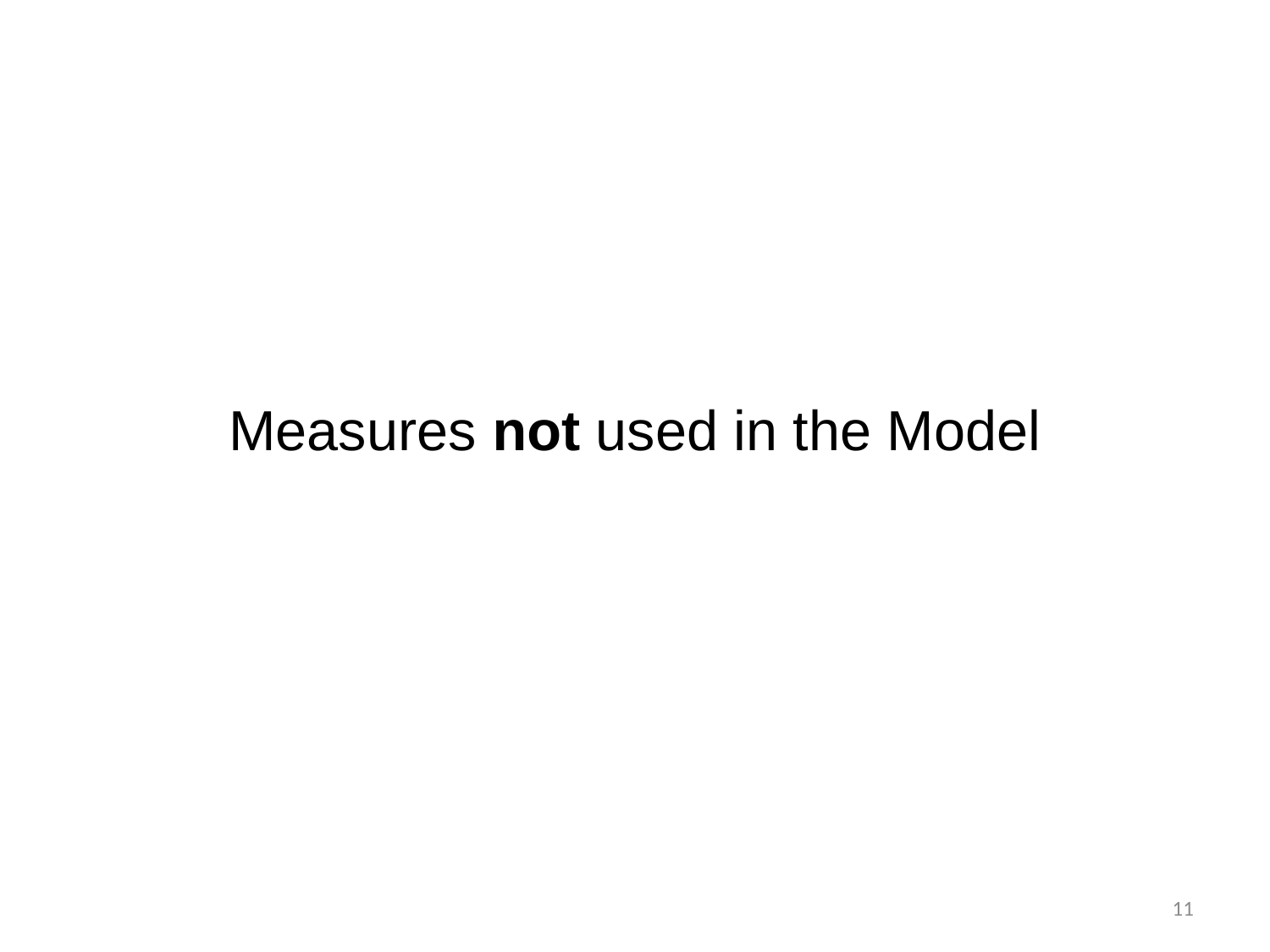

Measures not used in the Model
11